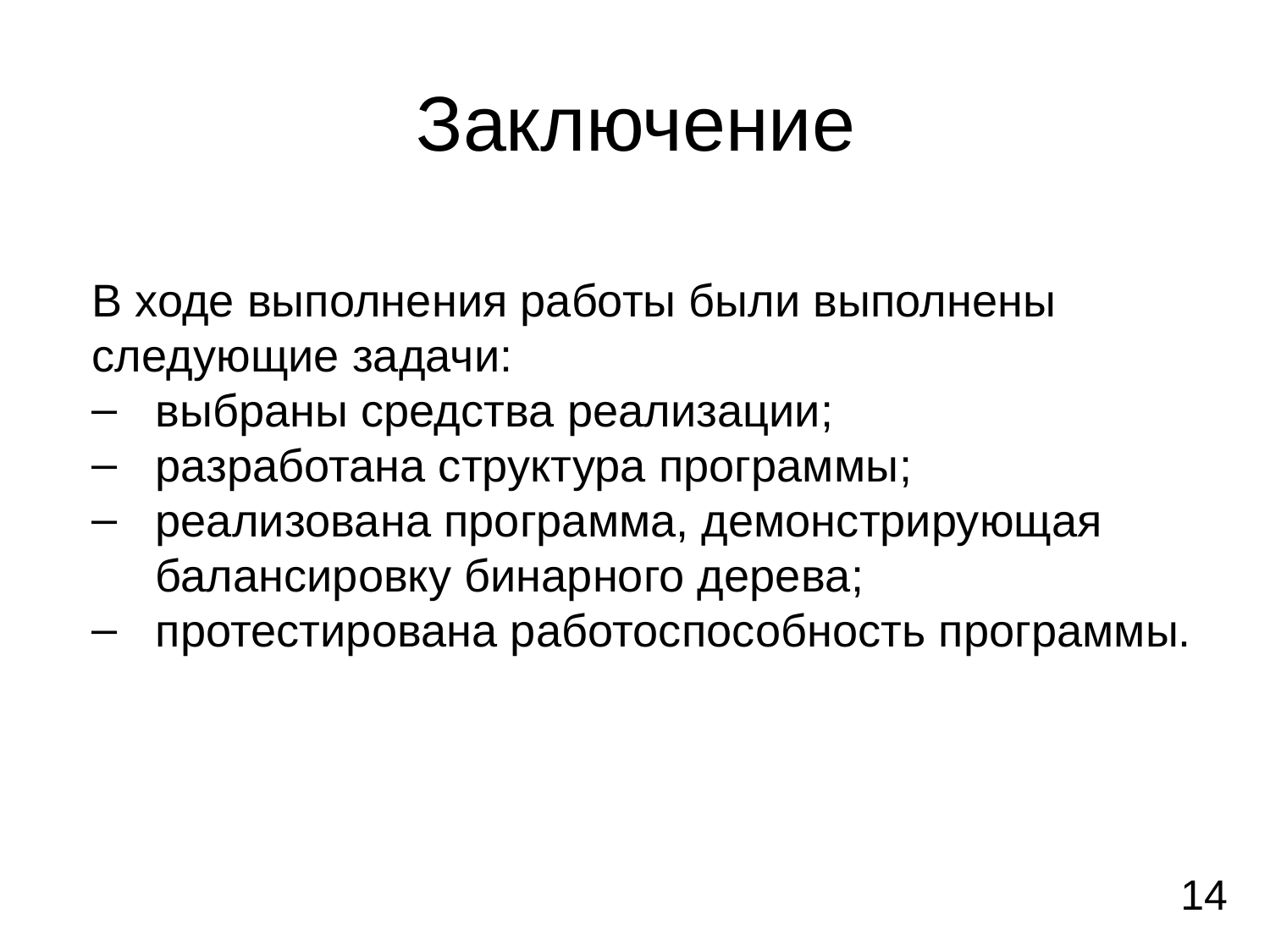

# Заключение
В ходе выполнения работы были выполнены следующие задачи:
выбраны средства реализации;
разработана структура программы;
реализована программа, демонстрирующая балансировку бинарного дерева;
протестирована работоспособность программы.
14